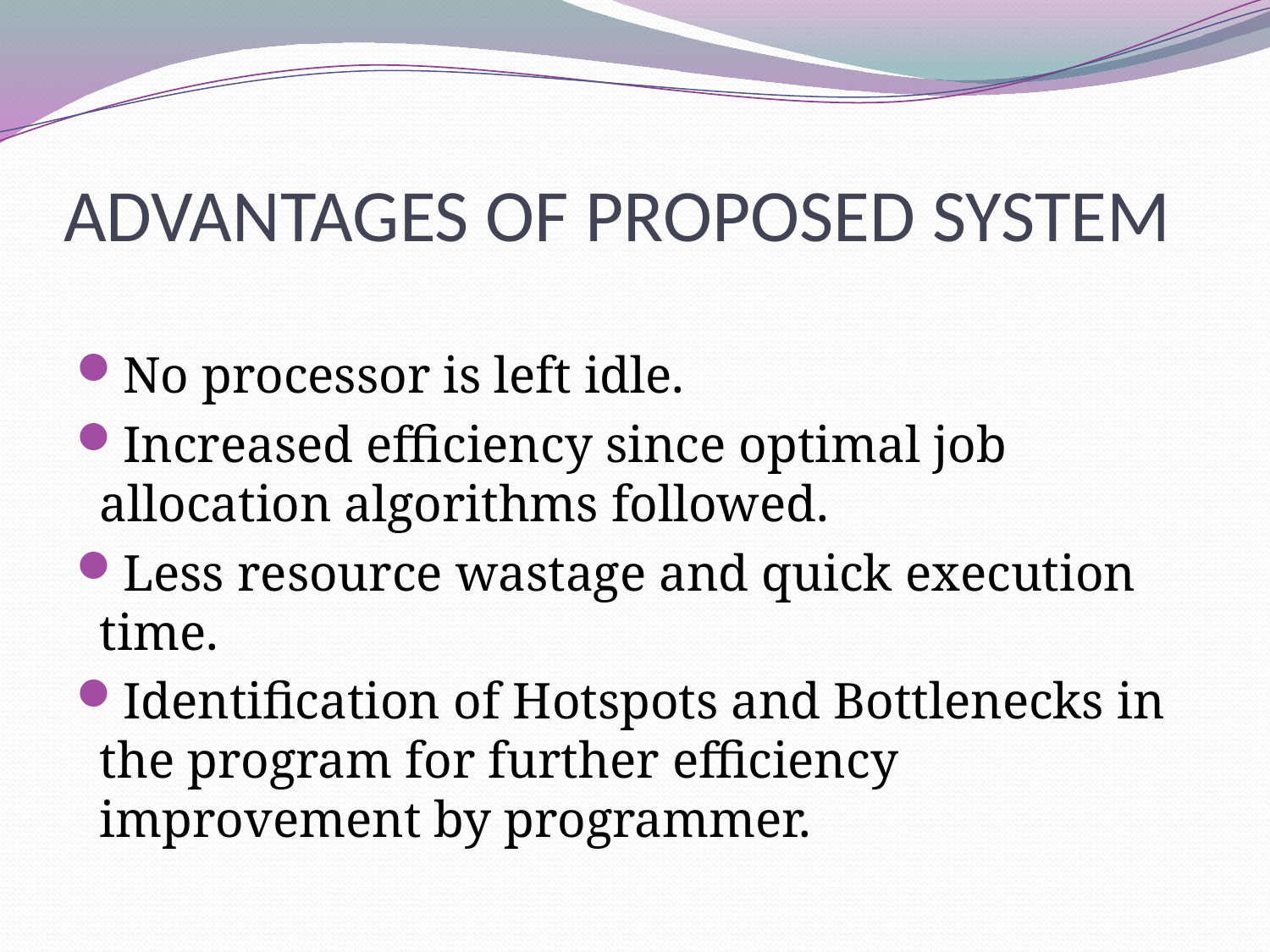

# ADVANTAGES OF PROPOSED SYSTEM

No processor is left idle.
Increased efficiency since optimal job allocation algorithms followed.
Less resource wastage and quick execution time.
Identification of Hotspots and Bottlenecks in the program for further efficiency improvement by programmer.